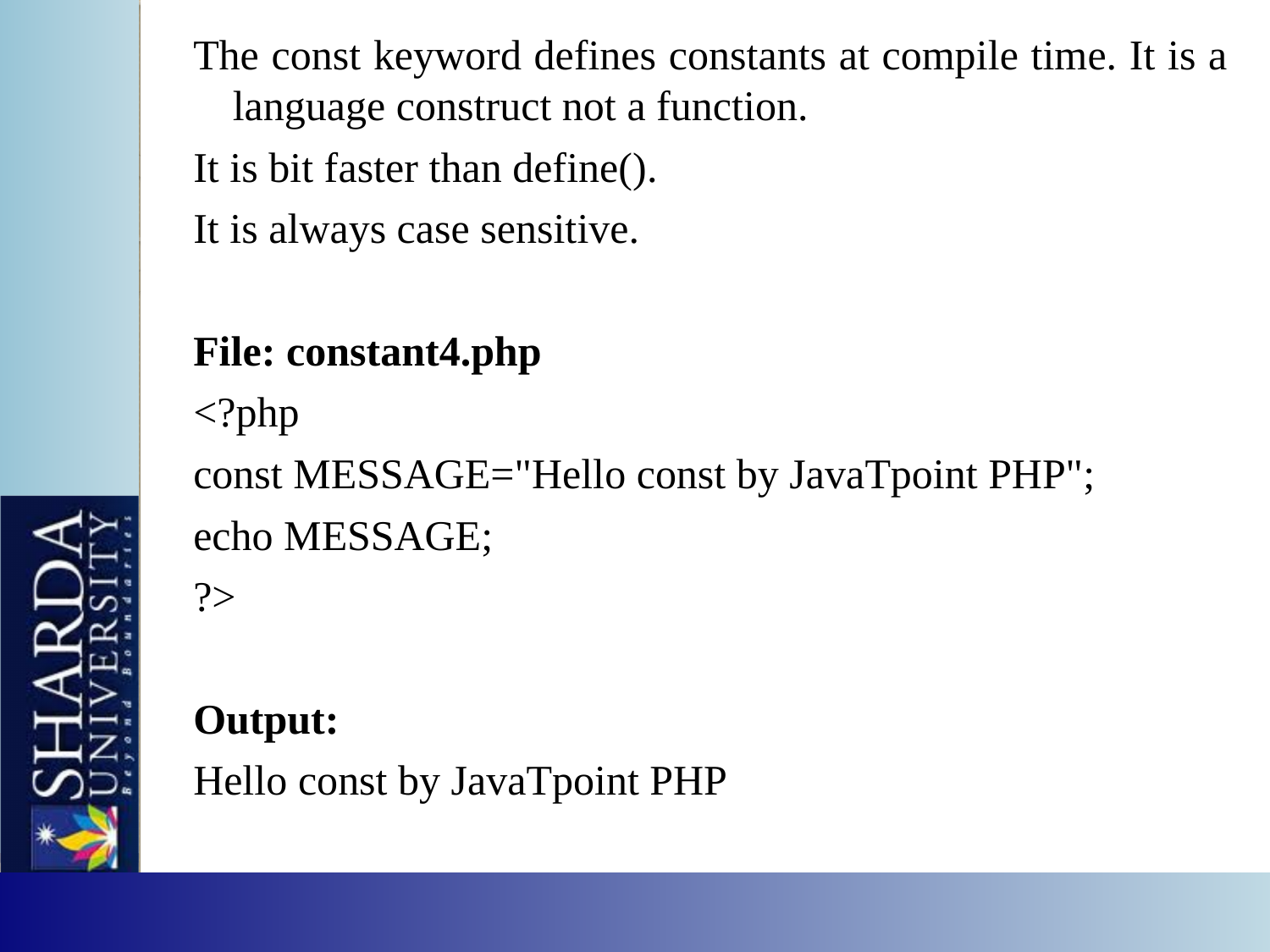

The const keyword defines constants at compile time. It is a language construct not a function.
It is bit faster than define().
It is always case sensitive.

File: constant4.php
<?php
const MESSAGE="Hello const by JavaTpoint PHP";
echo MESSAGE;
?>

Output:
Hello const by JavaTpoint PHP